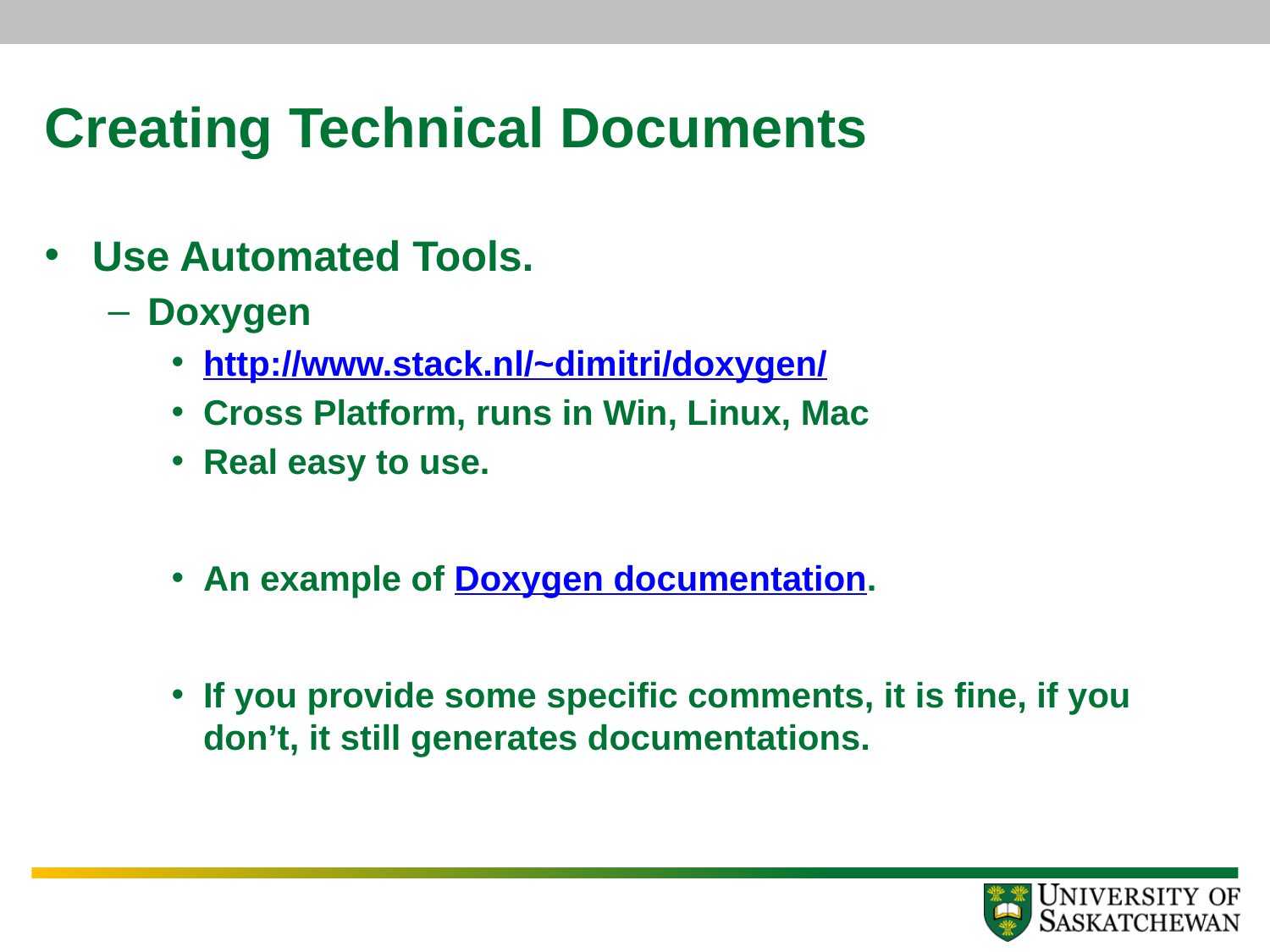

# Creating Technical Documents
Use Automated Tools.
Doxygen
http://www.stack.nl/~dimitri/doxygen/
Cross Platform, runs in Win, Linux, Mac
Real easy to use.

An example of Doxygen documentation.

If you provide some specific comments, it is fine, if you don’t, it still generates documentations.